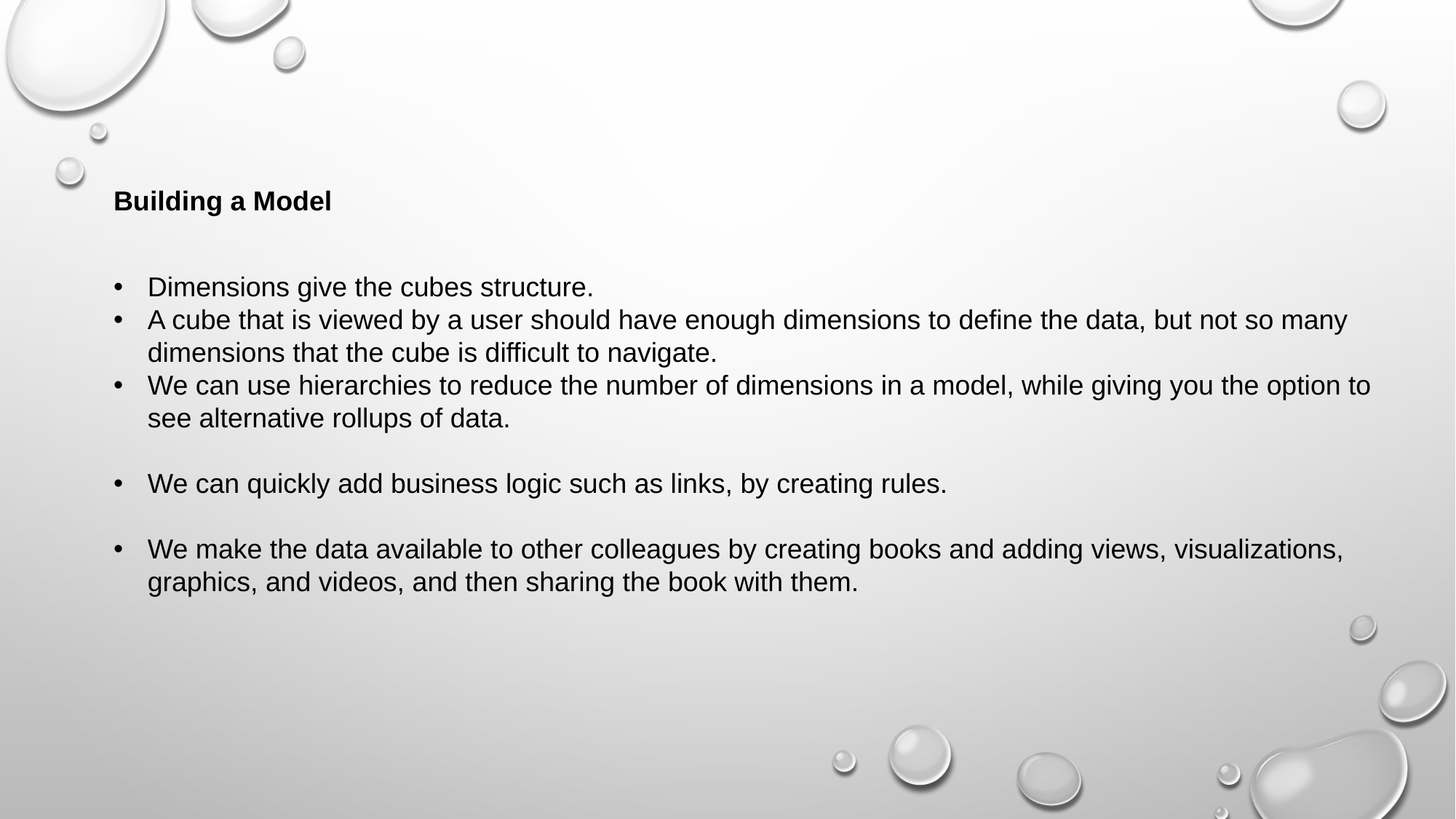

Building a Model

Dimensions give the cubes structure.
A cube that is viewed by a user should have enough dimensions to define the data, but not so many dimensions that the cube is difficult to navigate.
We can use hierarchies to reduce the number of dimensions in a model, while giving you the option to see alternative rollups of data.

We can quickly add business logic such as links, by creating rules.

We make the data available to other colleagues by creating books and adding views, visualizations, graphics, and videos, and then sharing the book with them.